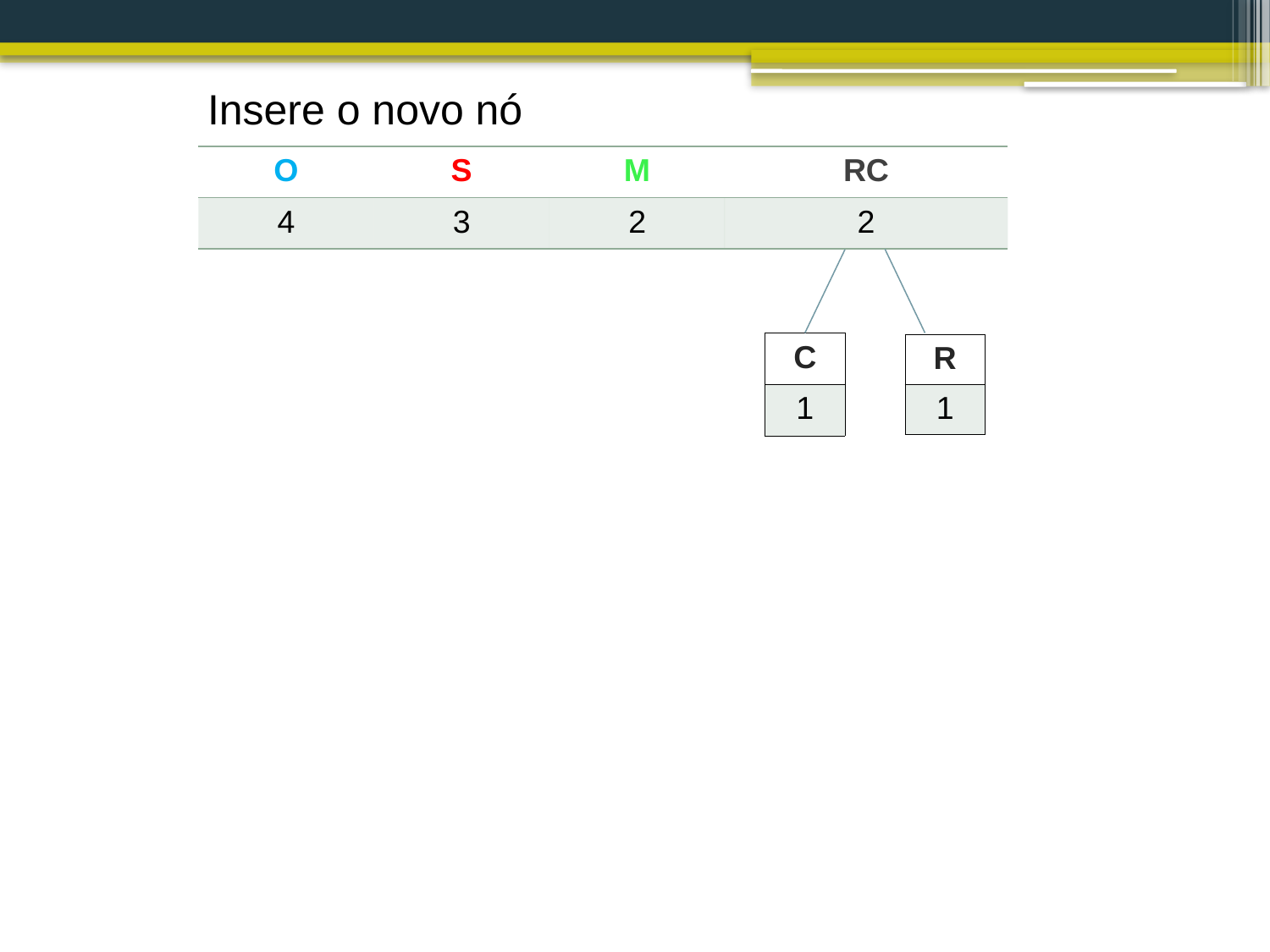

Insere o novo nó
| O | S | M |
| --- | --- | --- |
| 4 | 3 | 2 |
| RC |
| --- |
| 2 |
| C |
| --- |
| 1 |
| R |
| --- |
| 1 |